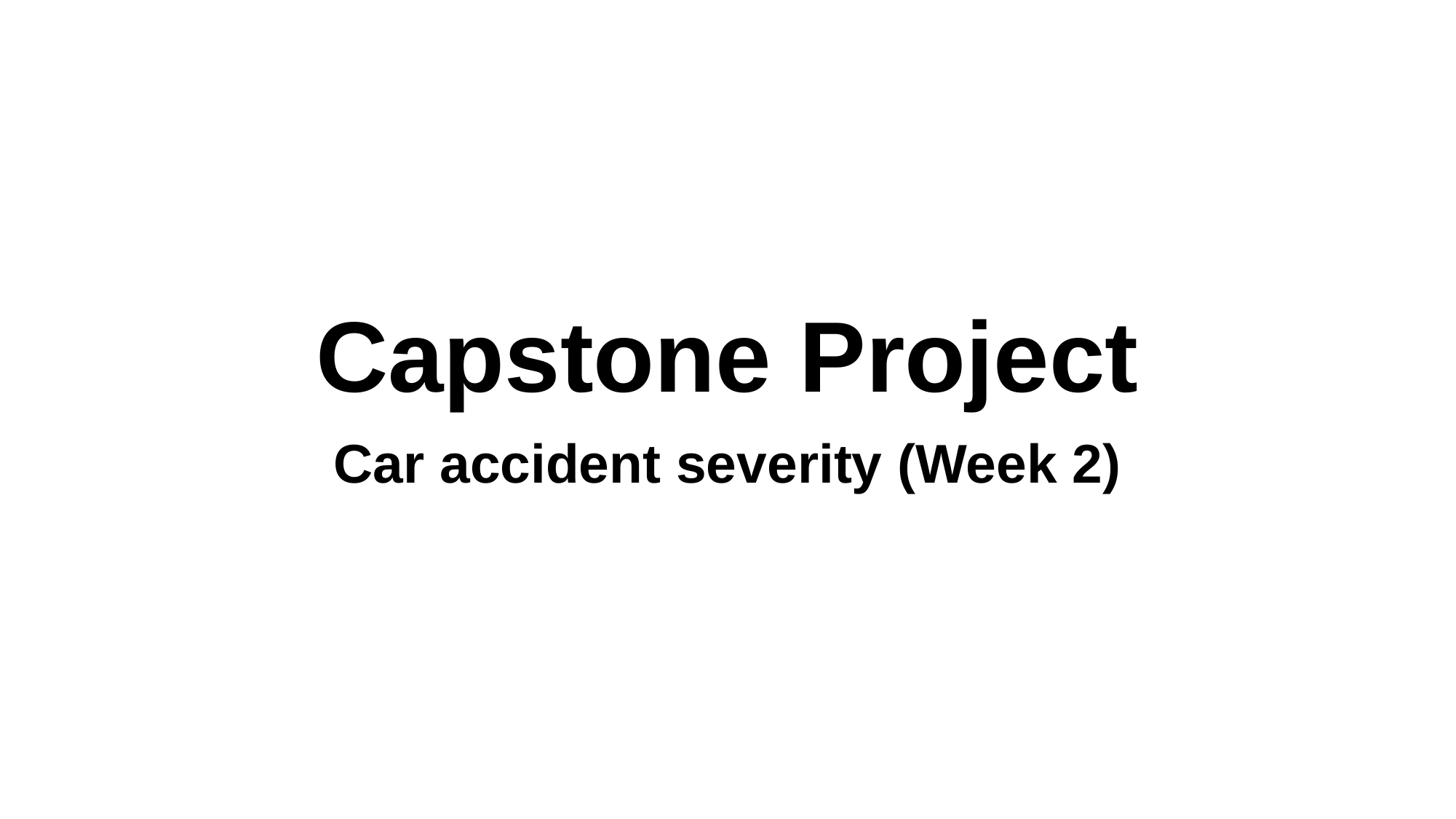

# Capstone Project
Car accident severity (Week 2)